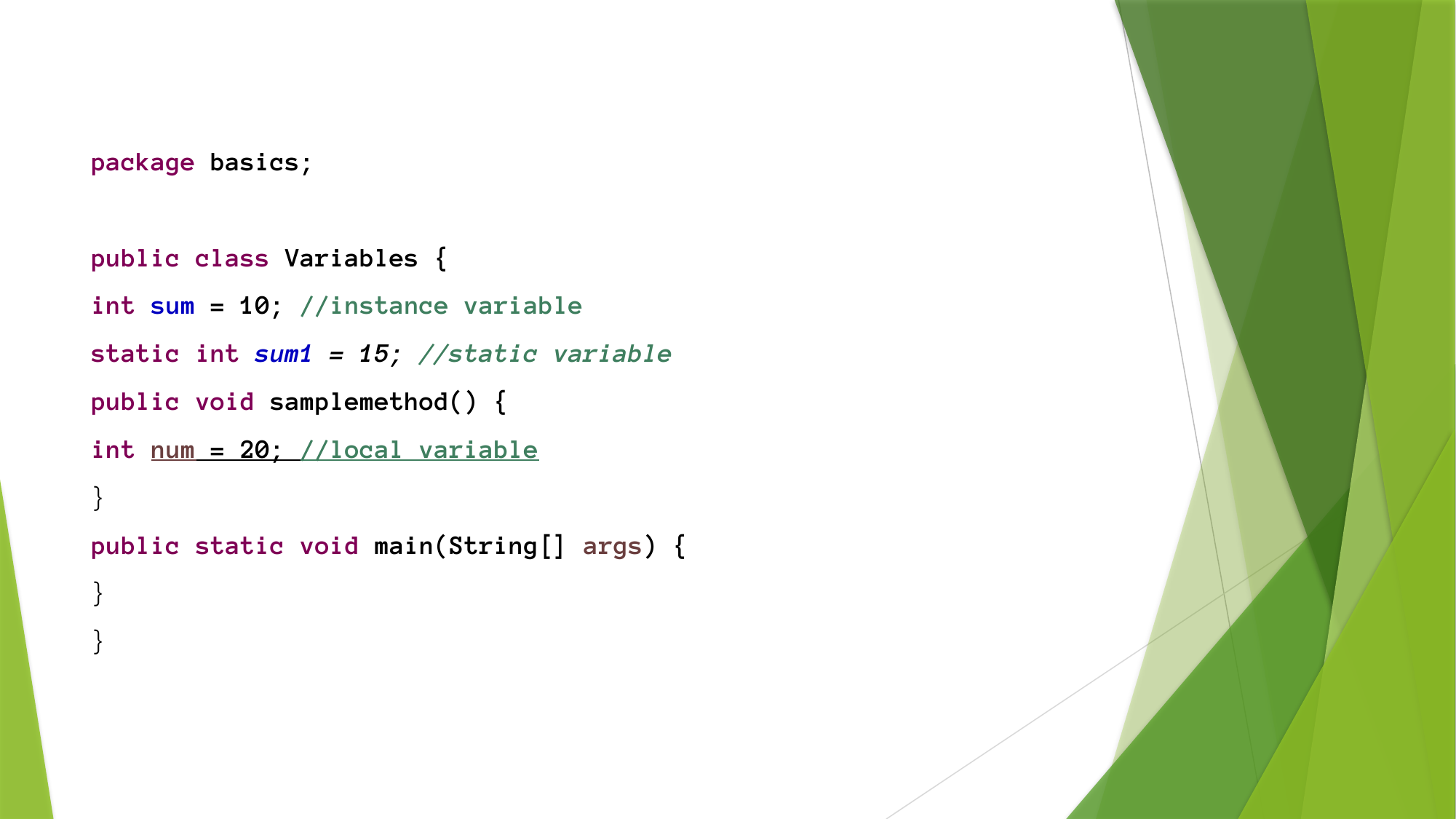

package basics;

public class Variables {
int sum = 10; //instance variable
static int sum1 = 15; //static variable
public void samplemethod() {
int num = 20; //local variable
}
public static void main(String[] args) {
}
}